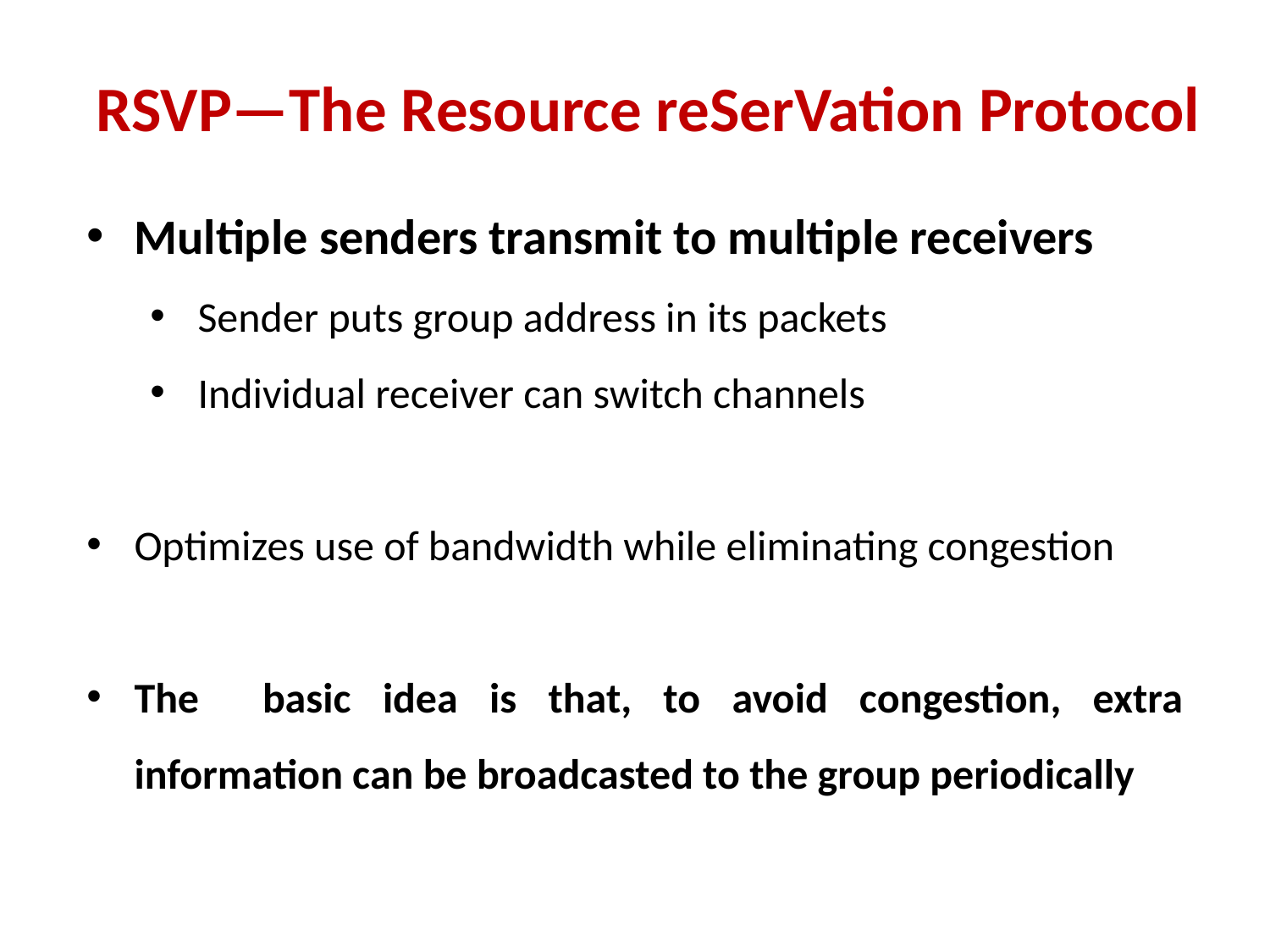

# RSVP—The Resource reSerVation Protocol
Multiple senders transmit to multiple receivers
Sender puts group address in its packets
Individual receiver can switch channels

Optimizes use of bandwidth while eliminating congestion

The  basic idea is that, to avoid congestion, extra information can be broadcasted to the group periodically